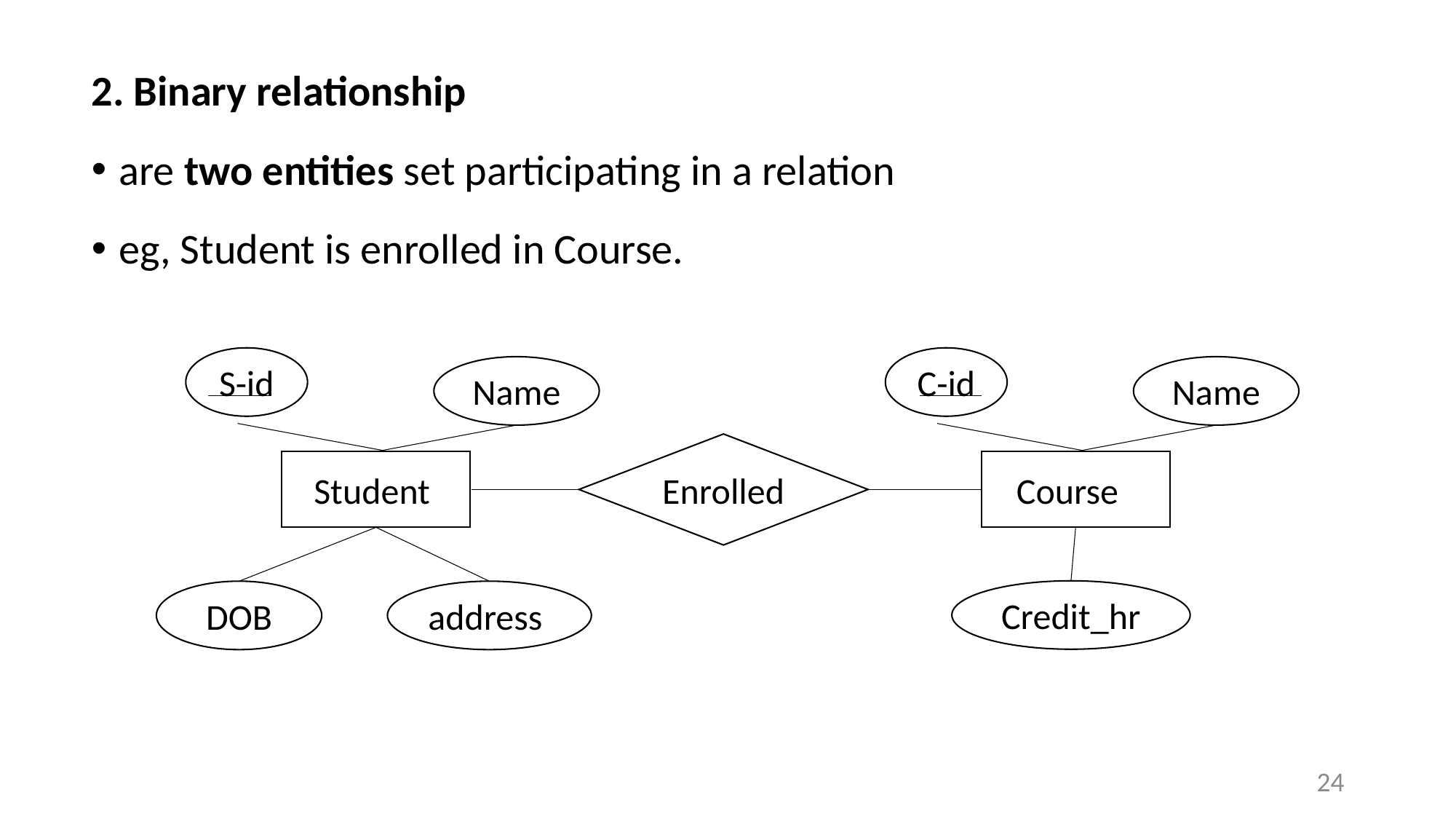

2. Binary relationship
are two entities set participating in a relation
eg, Student is enrolled in Course.
S-id
C-id
Name
Name
Enrolled
Student
Course
Credit_hr
DOB
address
24